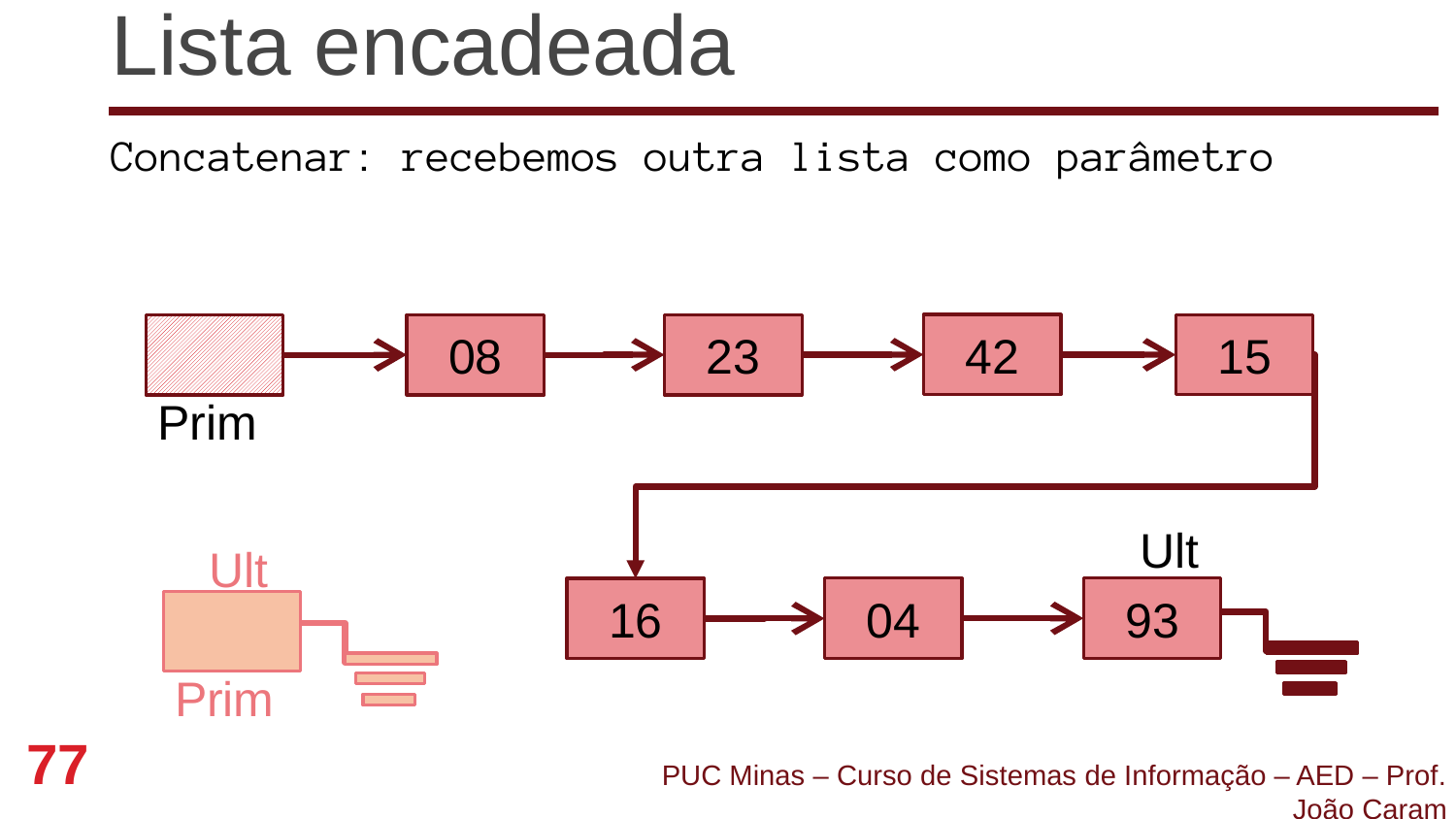

# Lista encadeada
Concatenar: recebemos outra lista como parâmetro
42
15
23
08

Prim
Ult
Ult
93
04
16

Prim
77
PUC Minas – Curso de Sistemas de Informação – AED – Prof. João Caram